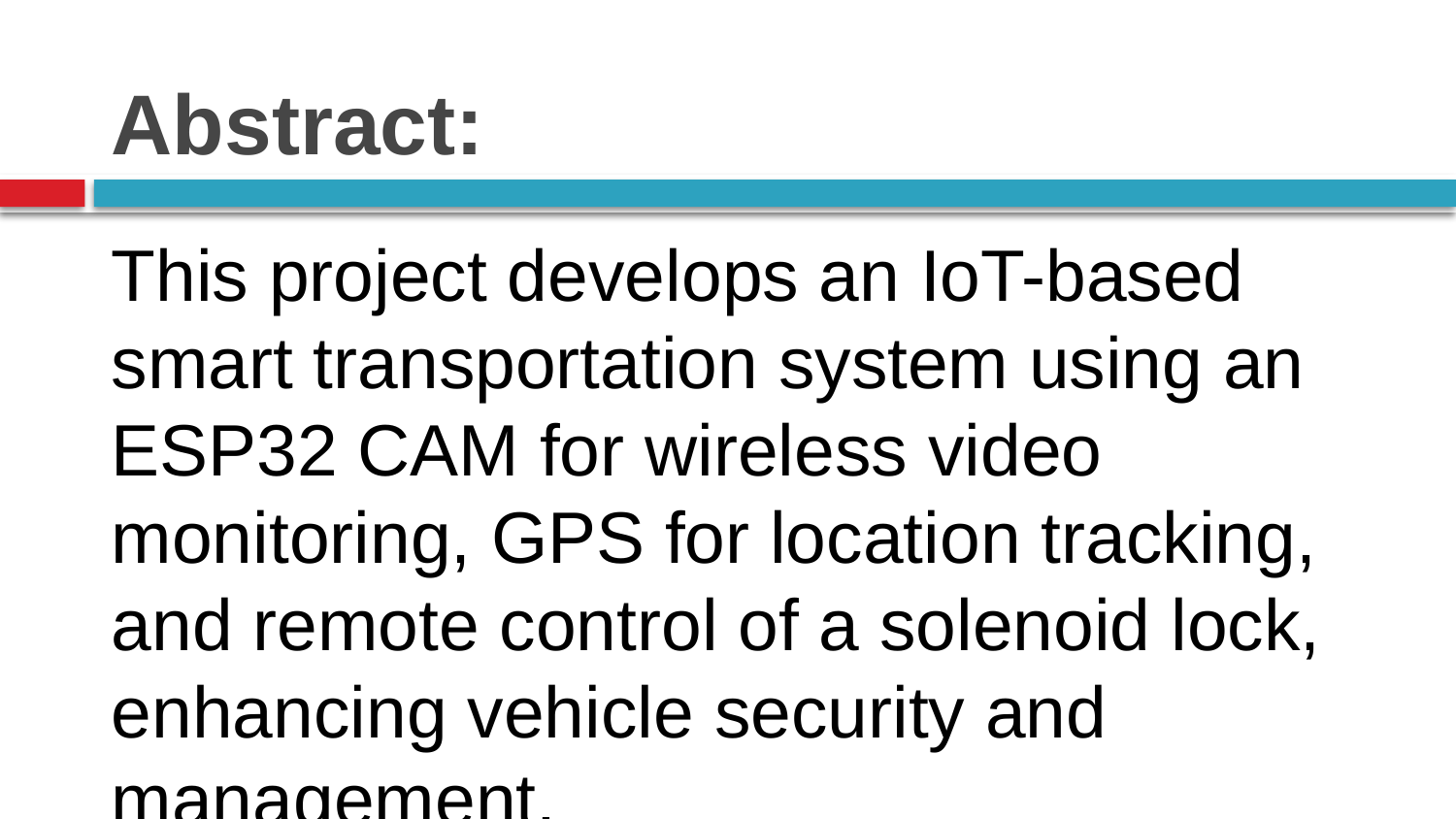

# Abstract:
This project develops an IoT-based smart transportation system using an ESP32 CAM for wireless video monitoring, GPS for location tracking, and remote control of a solenoid lock, enhancing vehicle security and management.